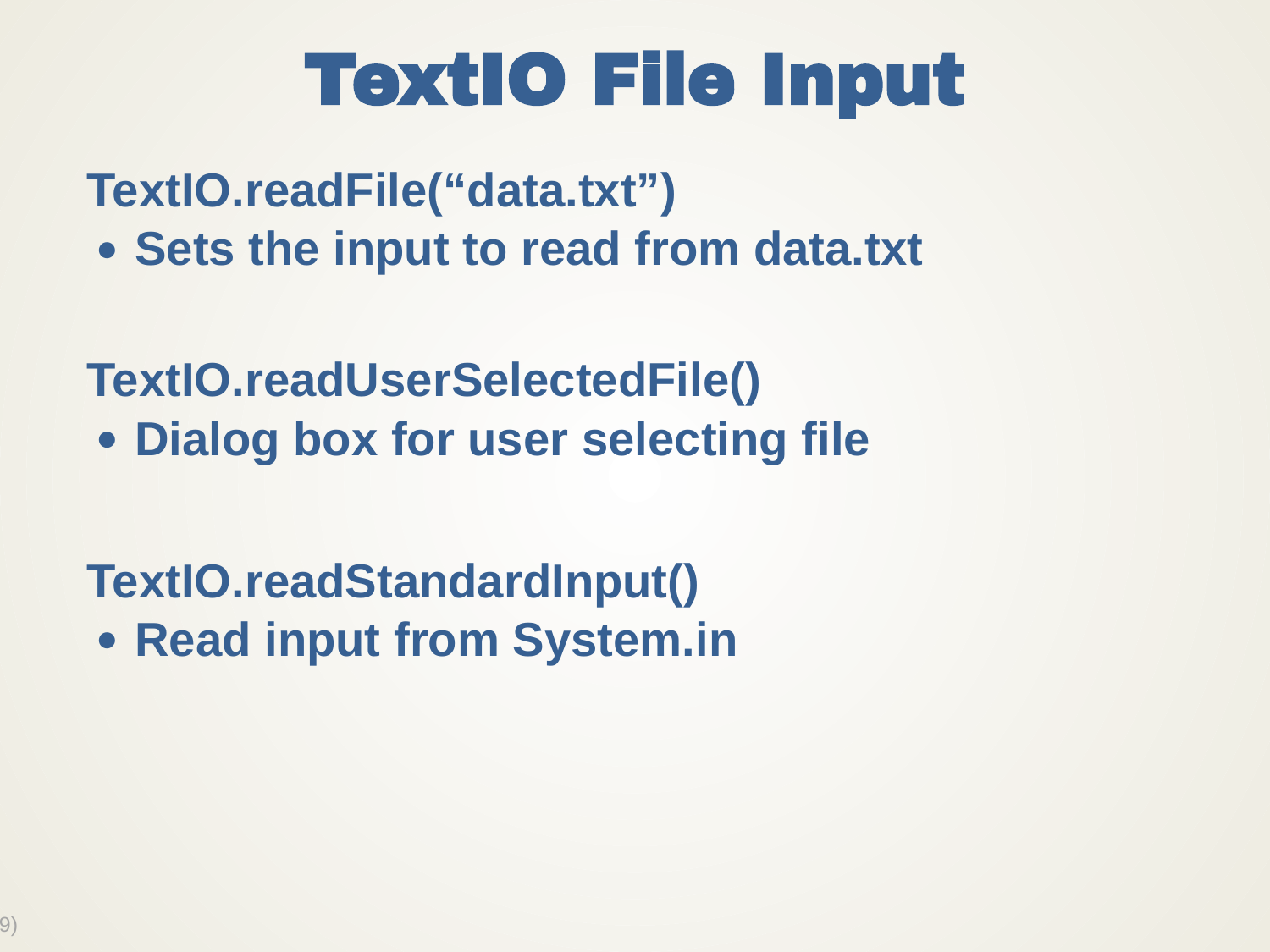

# TextIO File Input
TextIO.readFile(“data.txt”)
Sets the input to read from data.txt

TextIO.readUserSelectedFile()
Dialog box for user selecting file

TextIO.readStandardInput()
Read input from System.in